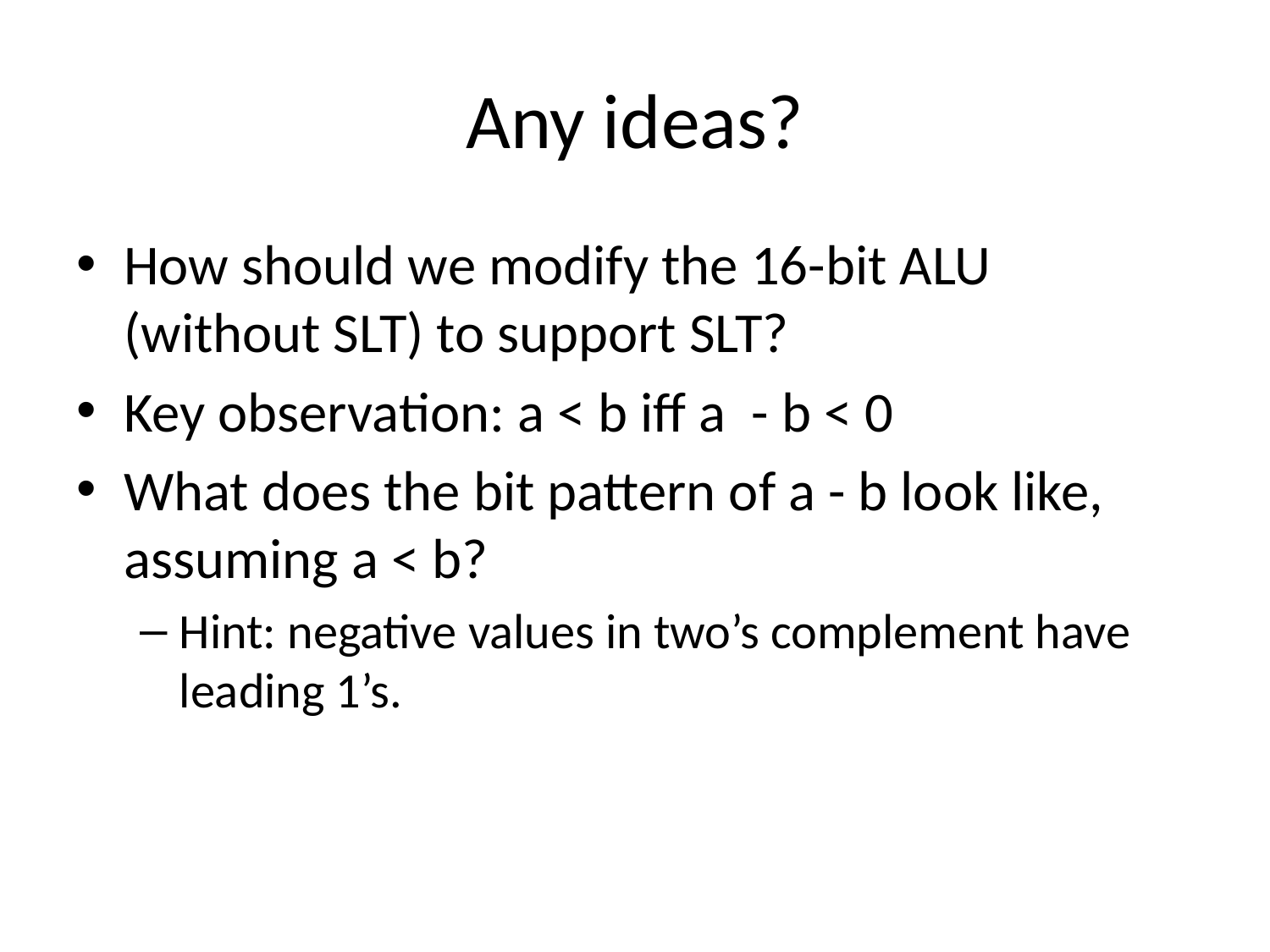

# Any ideas?
How should we modify the 16-bit ALU (without SLT) to support SLT?
Key observation: a < b iff a  - b < 0
What does the bit pattern of a - b look like, assuming a < b?
Hint: negative values in two’s complement have leading 1’s.